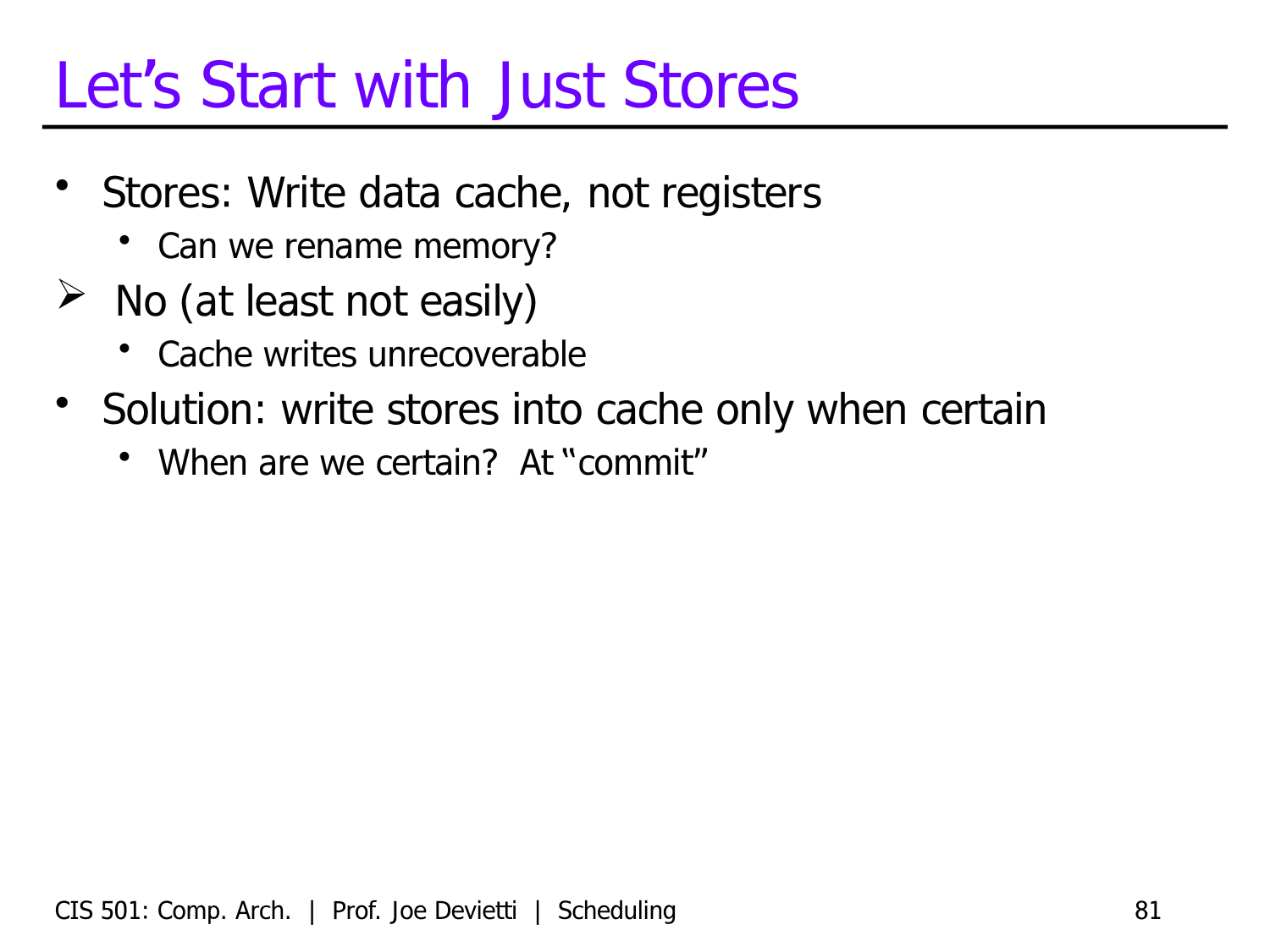

# Let’s Start with Just Stores
Stores: Write data cache, not registers
Can we rename memory?
 No (at least not easily)
Cache writes unrecoverable
Solution: write stores into cache only when certain
When are we certain?  At “commit”

CIS 501: Comp. Arch.  |  Prof. Joe Devietti  |  Scheduling
81